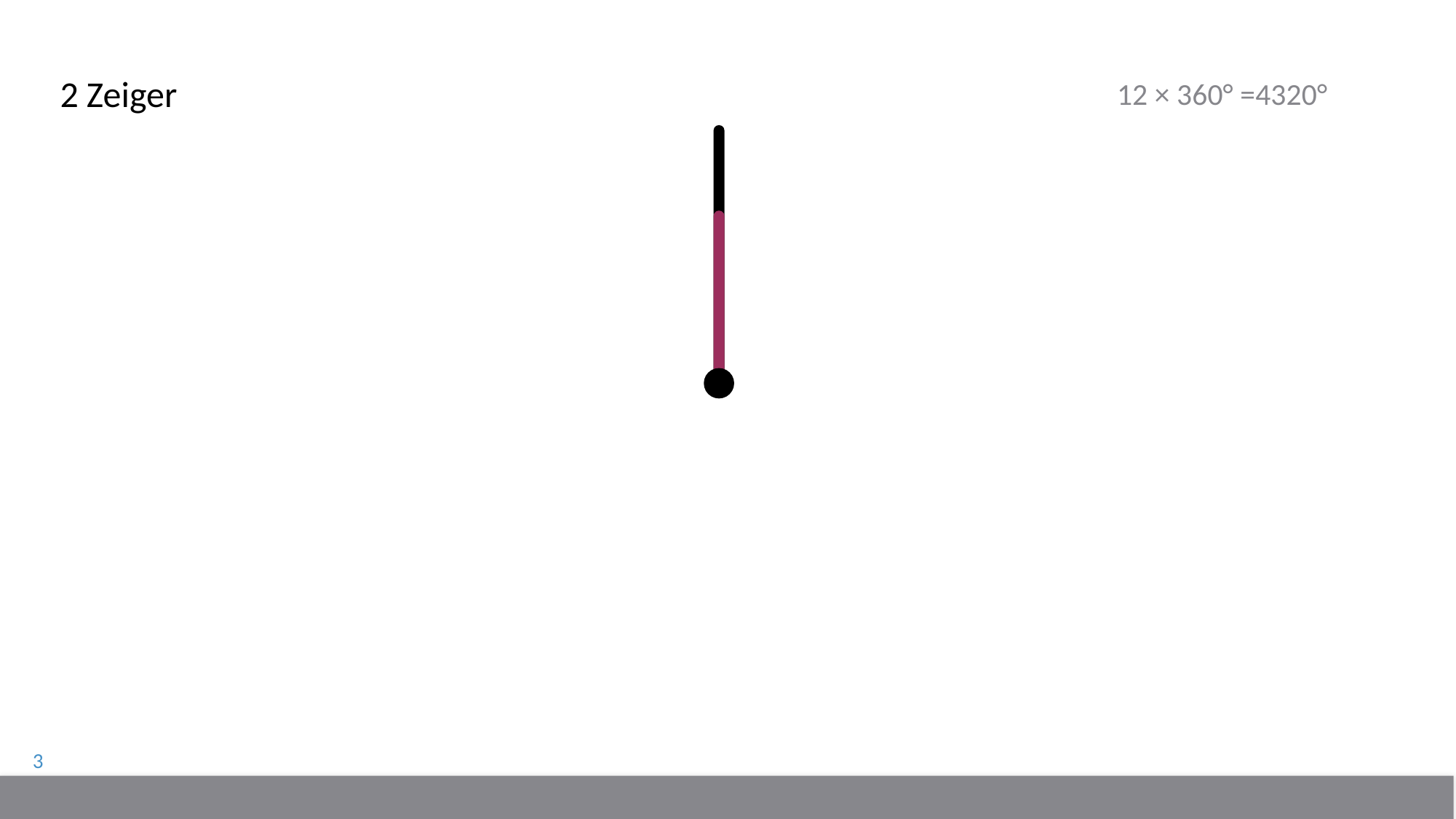

2 Zeiger
12 × 360° =4320°

3